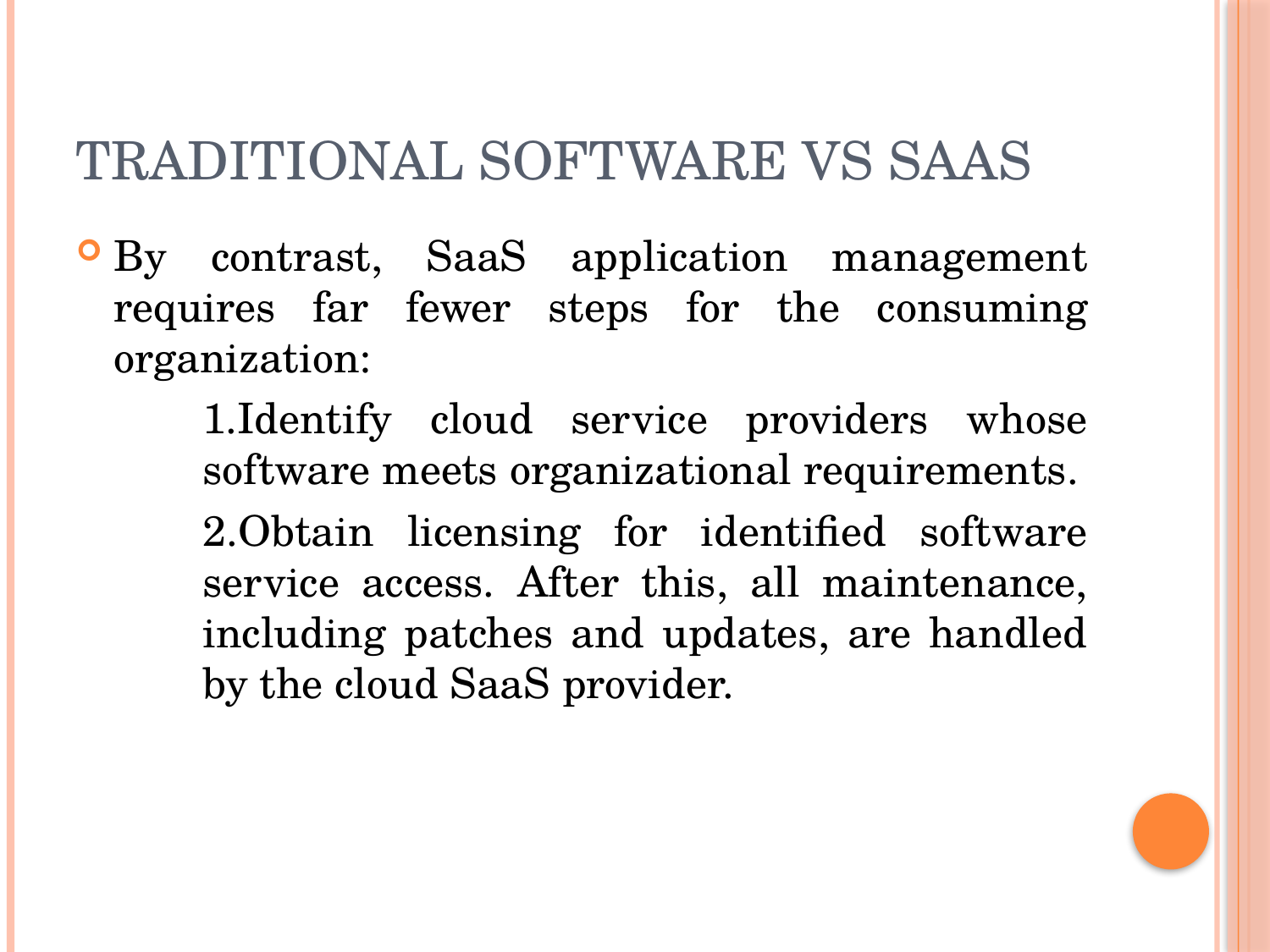

# Traditional Software vs SaaS
By contrast, SaaS application management requires far fewer steps for the consuming organization:
	1.Identify cloud service providers whose 	software meets organizational requirements.
	2.Obtain licensing for identified software 	service access. After this, all maintenance, 	including patches and updates, are handled 	by the cloud SaaS provider.